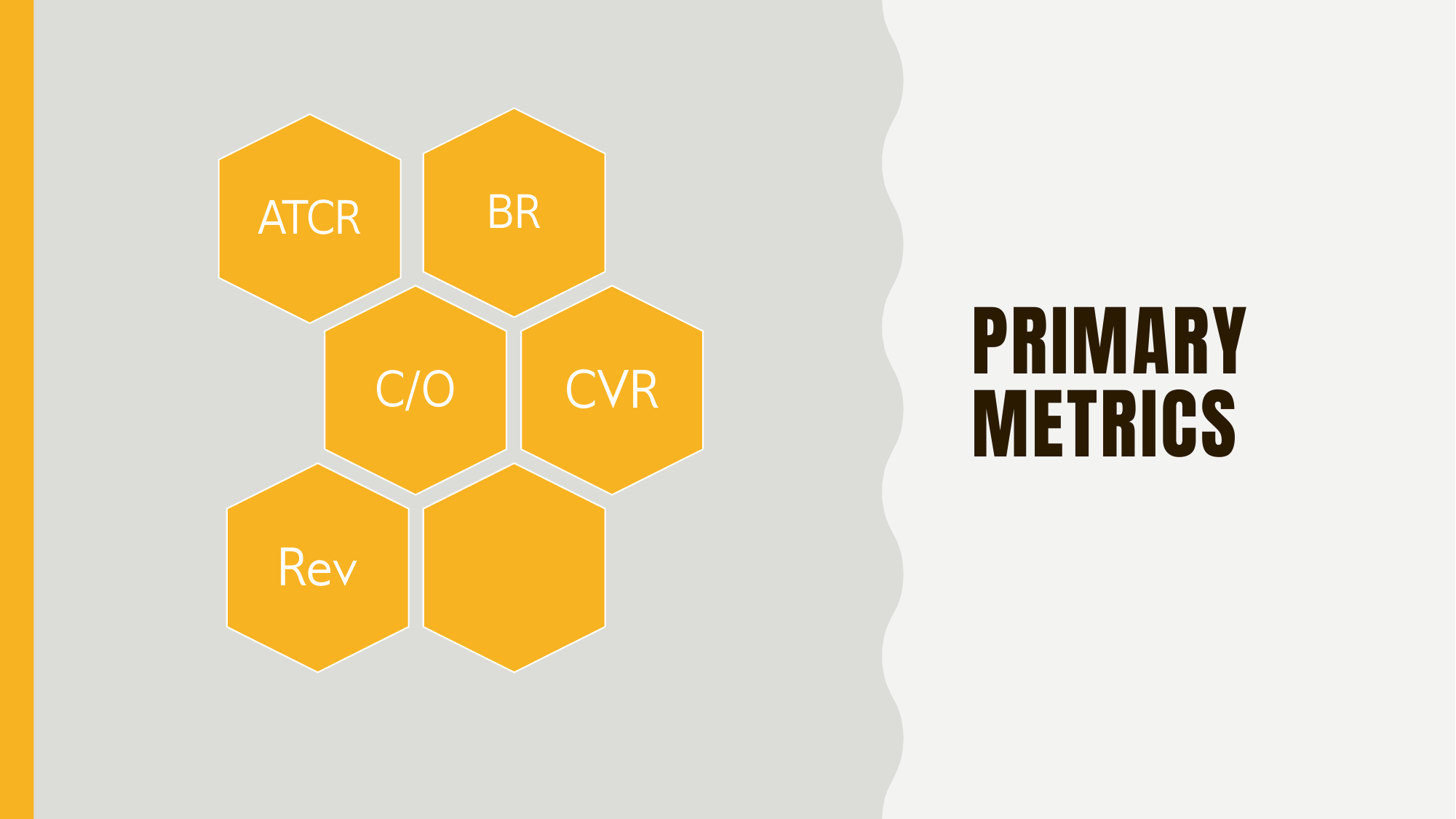

BR
ATCR
C/O
CVR

Rev
# Primary Metrics